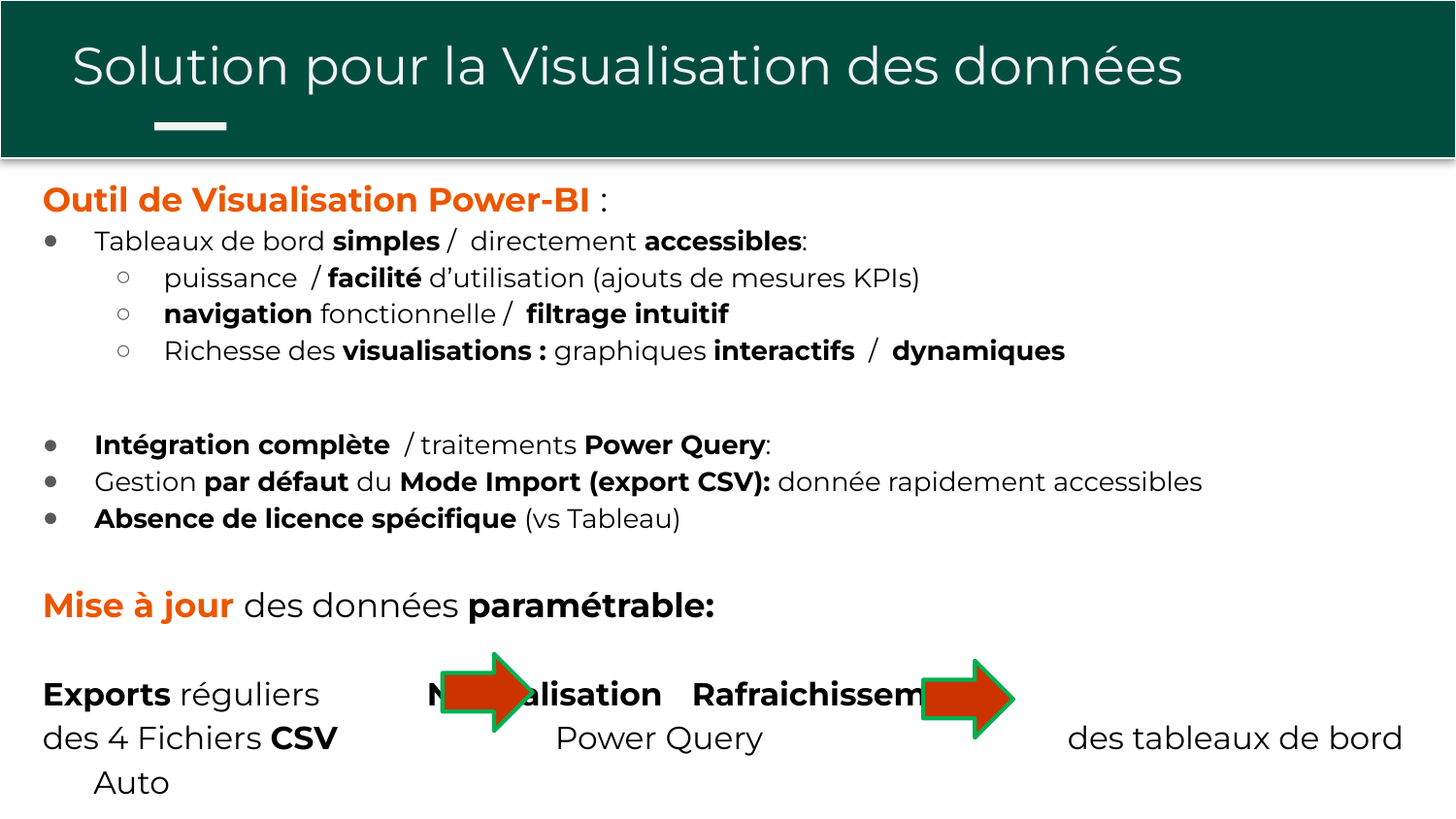

Solution pour la Visualisation des données

Outil de Visualisation Power-BI :
Tableaux de bord simples /  directement accessibles:
puissance  / facilité d’utilisation (ajouts de mesures KPIs)
navigation fonctionnelle /  filtrage intuitif
Richesse des visualisations : graphiques interactifs  /  dynamiques

Intégration complète  / traitements Power Query:
Gestion par défaut du Mode Import (export CSV): donnée rapidement accessibles
Absence de licence spécifique (vs Tableau)

Mise à jour des données paramétrable:

Exports réguliers 		Normalisation		 Rafraichissement
des 4 Fichiers CSV 	 	Power Query       	 	des tableaux de bord
				      Auto